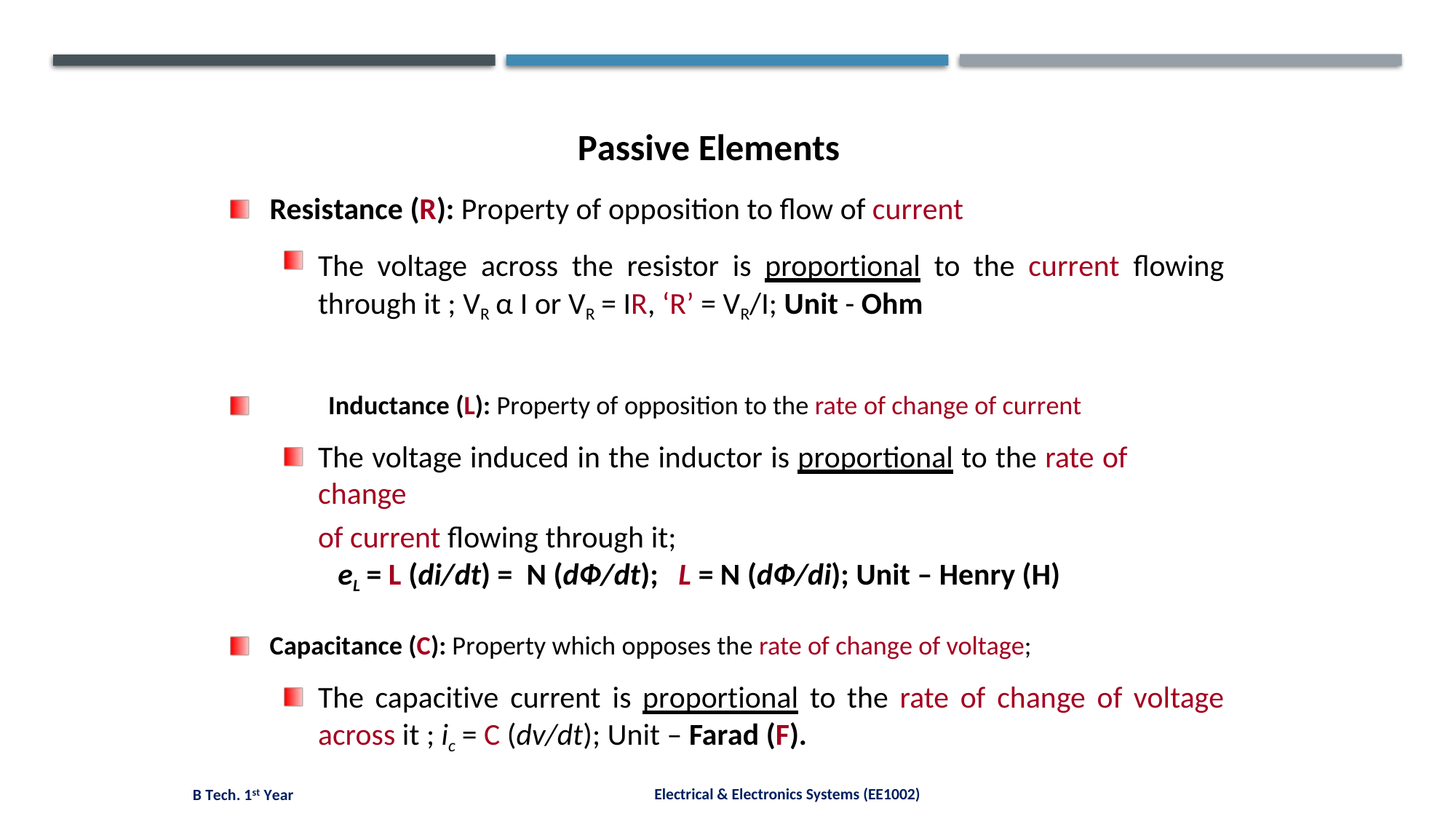

Passive Elements
Resistance (R): Property of opposition to flow of current
The voltage across the  resistor is proportional to the current flowing through it ; VR α I or VR = IR, ‘R’ = VR/I; Unit - Ohm

Inductance (L): Property of opposition to the rate of change of current
The voltage induced in the inductor is proportional to the rate of change
of current flowing through it;
eL = L (di/dt) =  N (dФ/dt);  L = N (dФ/di); Unit – Henry (H)

Capacitance (C): Property which opposes the rate of change of voltage;
The capacitive current is proportional to the rate of change of voltage
across it ; ic = C (dv/dt); Unit – Farad (F).

Electrical & Electronics Systems (EE1002)
B Tech. 1st Year